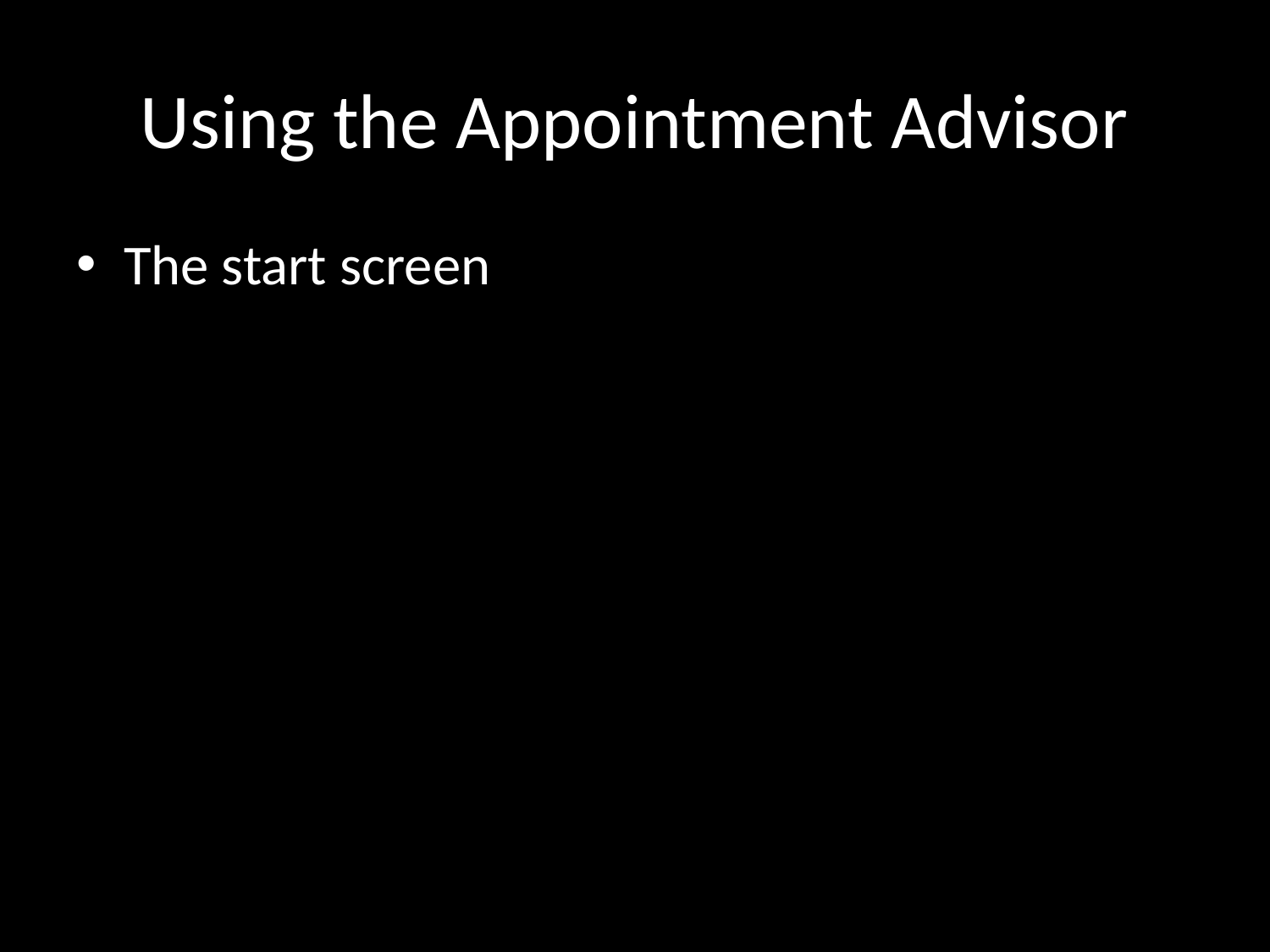

# Using the Appointment Advisor
The start screen